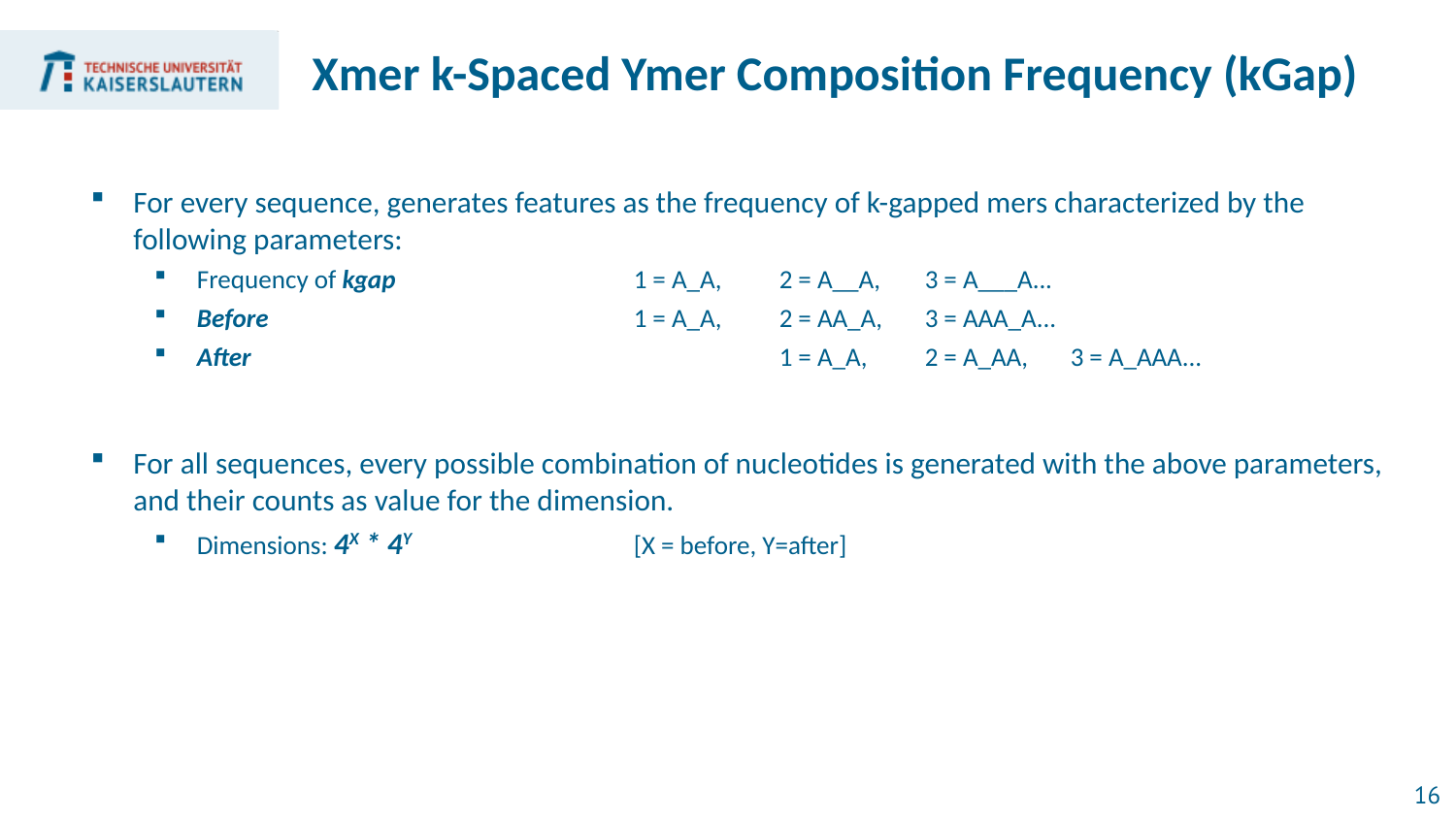

# Xmer k-Spaced Ymer Composition Frequency (kGap)

For every sequence, generates features as the frequency of k-gapped mers characterized by the following parameters:
Frequency of kgap		1 = A_A, 	2 = A__A, 	3 = A___A...
Before 			1 = A_A, 	2 = AA_A, 	3 = AAA_A...
After 				1 = A_A, 	2 = A_AA, 	3 = A_AAA...

For all sequences, every possible combination of nucleotides is generated with the above parameters, and their counts as value for the dimension.
Dimensions: 4X * 4Y		[X = before, Y=after]
16